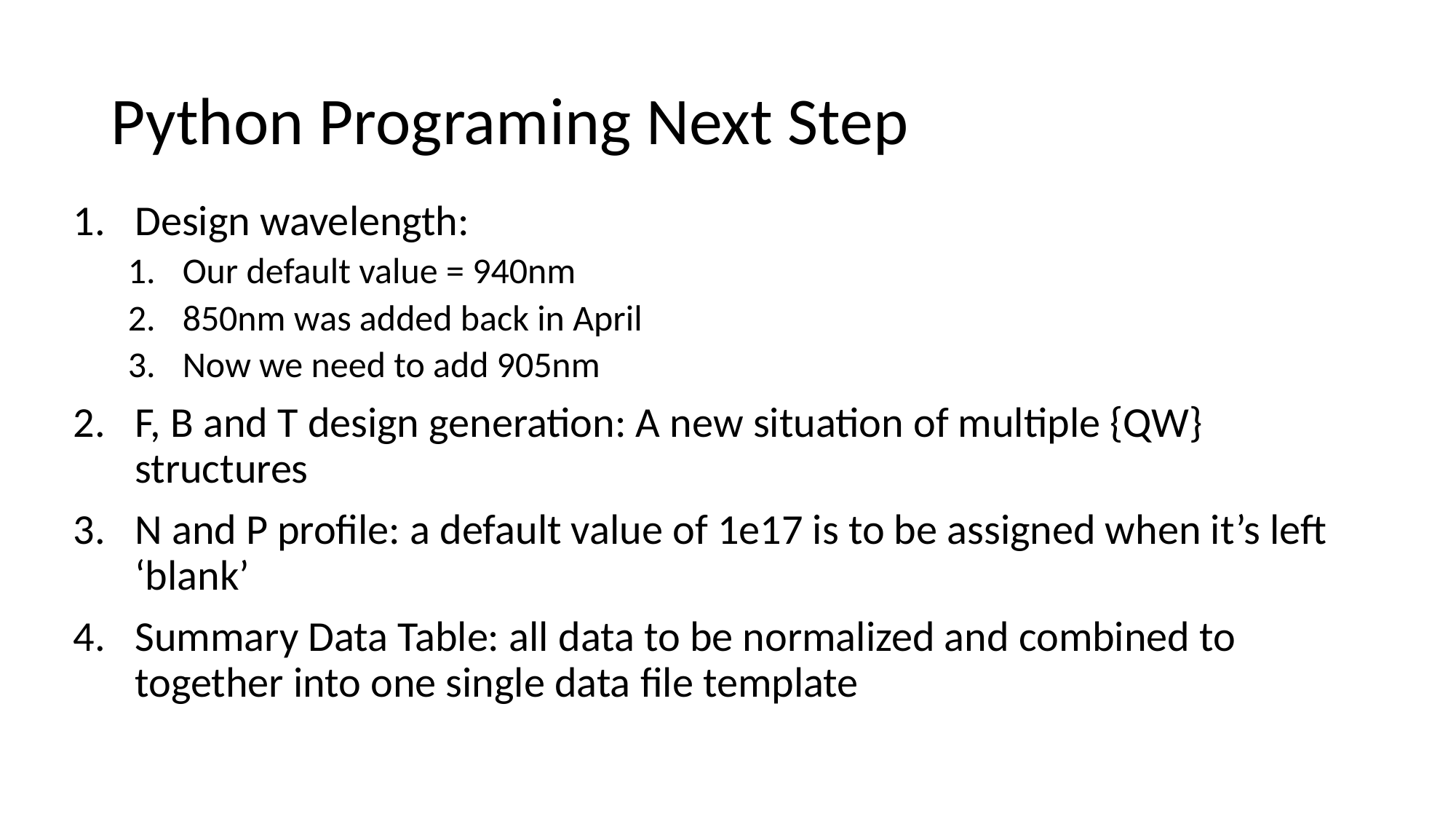

# Python Programing Next Step
Design wavelength:
Our default value = 940nm
850nm was added back in April
Now we need to add 905nm
F, B and T design generation: A new situation of multiple {QW} structures
N and P profile: a default value of 1e17 is to be assigned when it’s left ‘blank’
Summary Data Table: all data to be normalized and combined to together into one single data file template